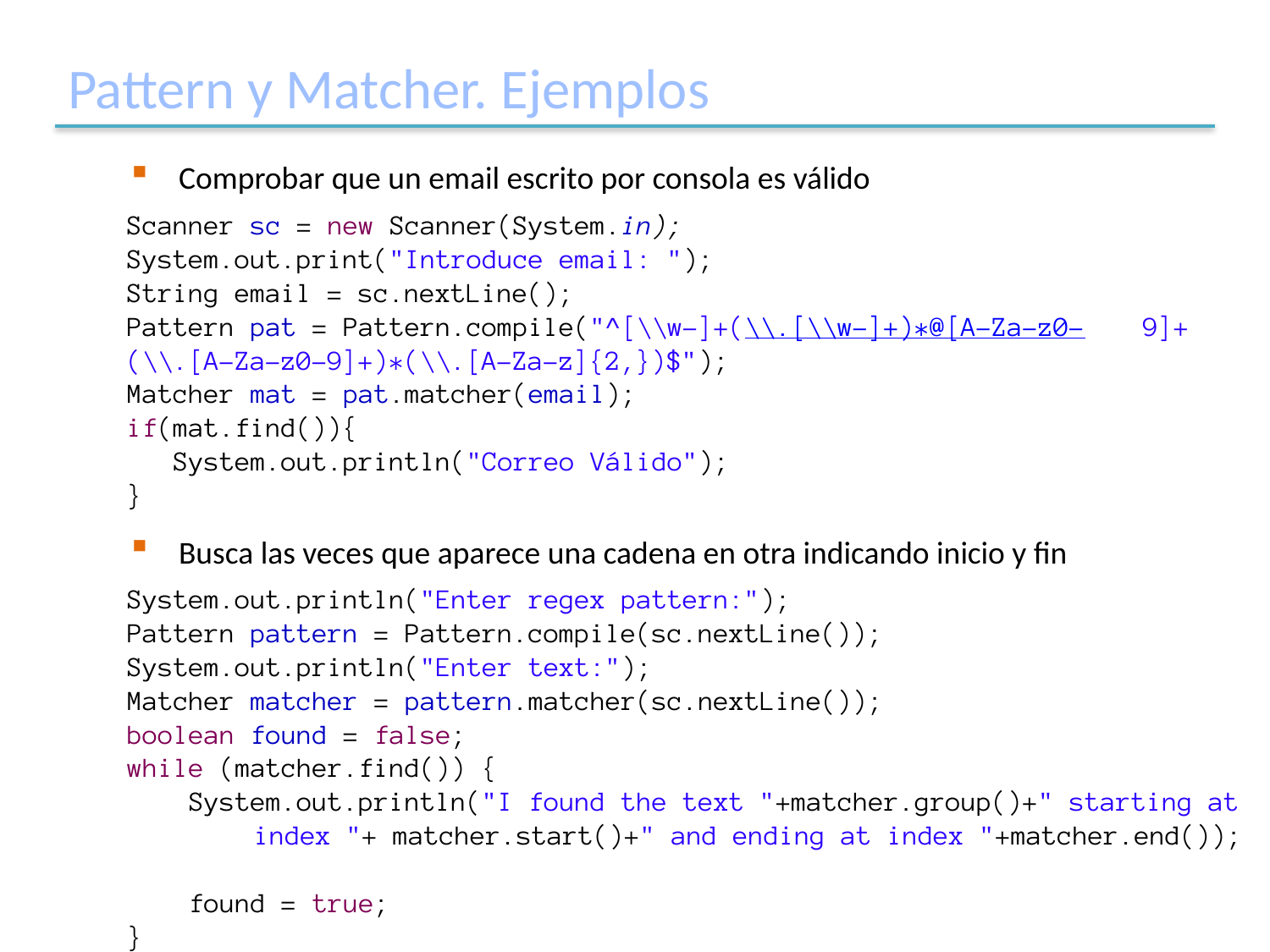

# Pattern y Matcher. Ejemplos
Comprobar que un email escrito por consola es válido
Scanner sc = new Scanner(System.in);
System.out.print("Introduce email: ");
String email = sc.nextLine();
Pattern pat = Pattern.compile("^[\\w-]+(\\.[\\w-]+)*@[A-Za-z0-	9]+(\\.[A-Za-z0-9]+)*(\\.[A-Za-z]{2,})$");
Matcher mat = pat.matcher(email);
if(mat.find()){
   System.out.println("Correo Válido");
}
Busca las veces que aparece una cadena en otra indicando inicio y fin
System.out.println("Enter regex pattern:");
Pattern pattern = Pattern.compile(sc.nextLine());
System.out.println("Enter text:");
Matcher matcher = pattern.matcher(sc.nextLine());
boolean found = false;
while (matcher.find()) {
    System.out.println("I found the text "+matcher.group()+" starting at    	index "+ matcher.start()+" and ending at index "+matcher.end());
    found = true;
}